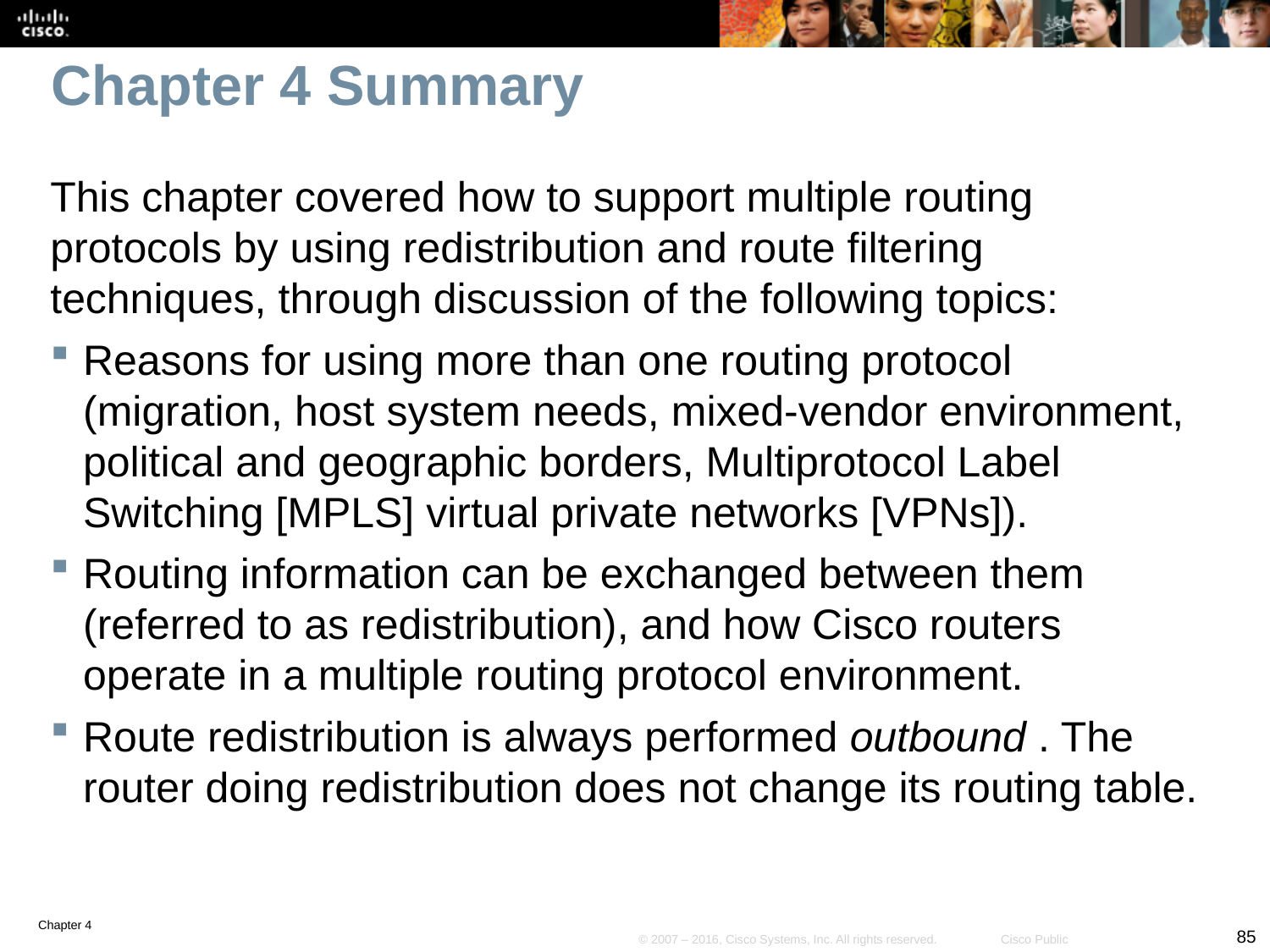

# Chapter 4 Summary
This chapter covered how to support multiple routing protocols by using redistribution and route filtering techniques, through discussion of the following topics:
Reasons for using more than one routing protocol (migration, host system needs, mixed-vendor environment, political and geographic borders, Multiprotocol Label Switching [MPLS] virtual private networks [VPNs]).
Routing information can be exchanged between them (referred to as redistribution), and how Cisco routers operate in a multiple routing protocol environment.
Route redistribution is always performed outbound . The router doing redistribution does not change its routing table.